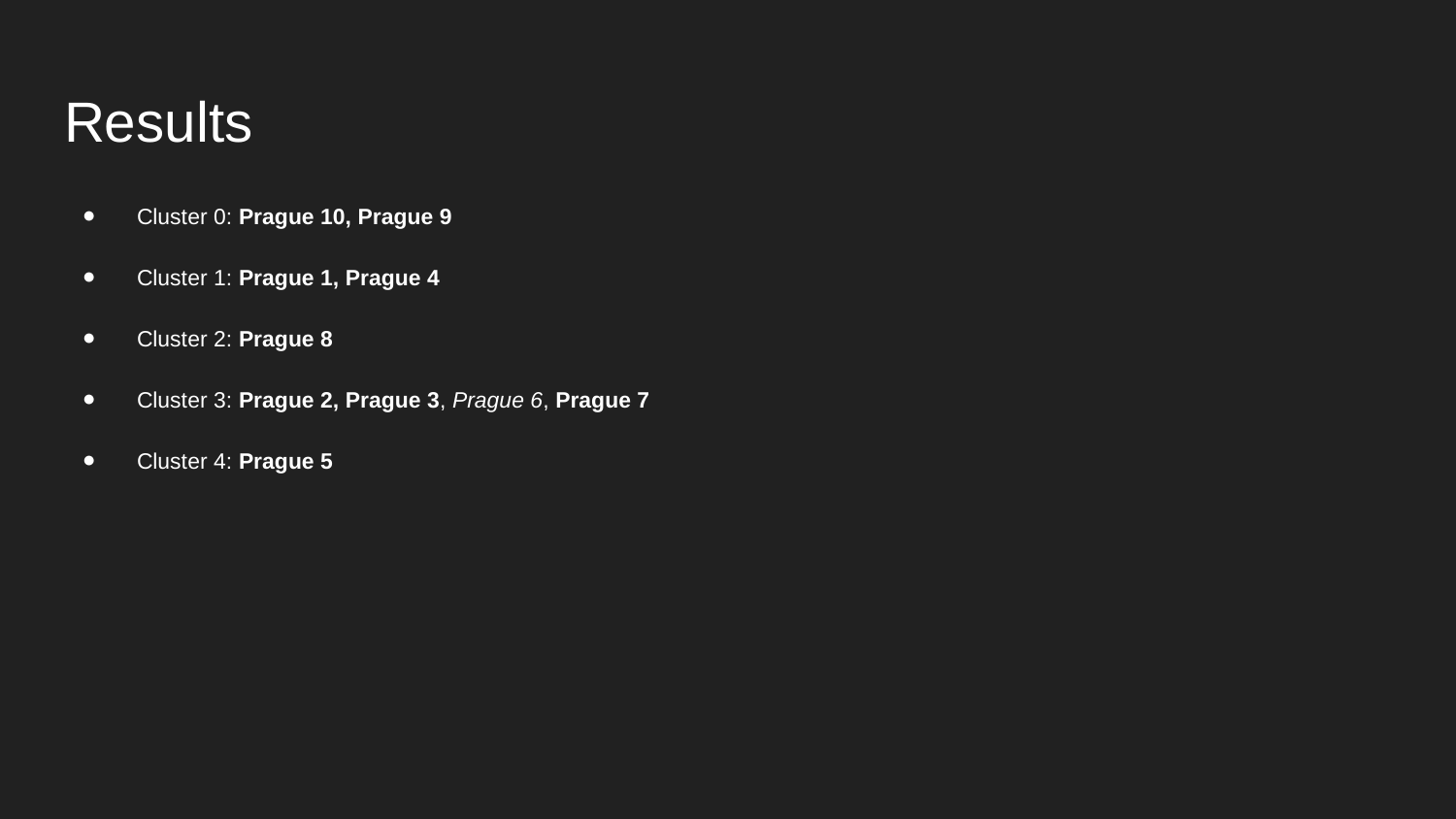

# Results
Cluster 0: Prague 10, Prague 9

Cluster 1: Prague 1, Prague 4

Cluster 2: Prague 8

Cluster 3: Prague 2, Prague 3, Prague 6, Prague 7

Cluster 4: Prague 5